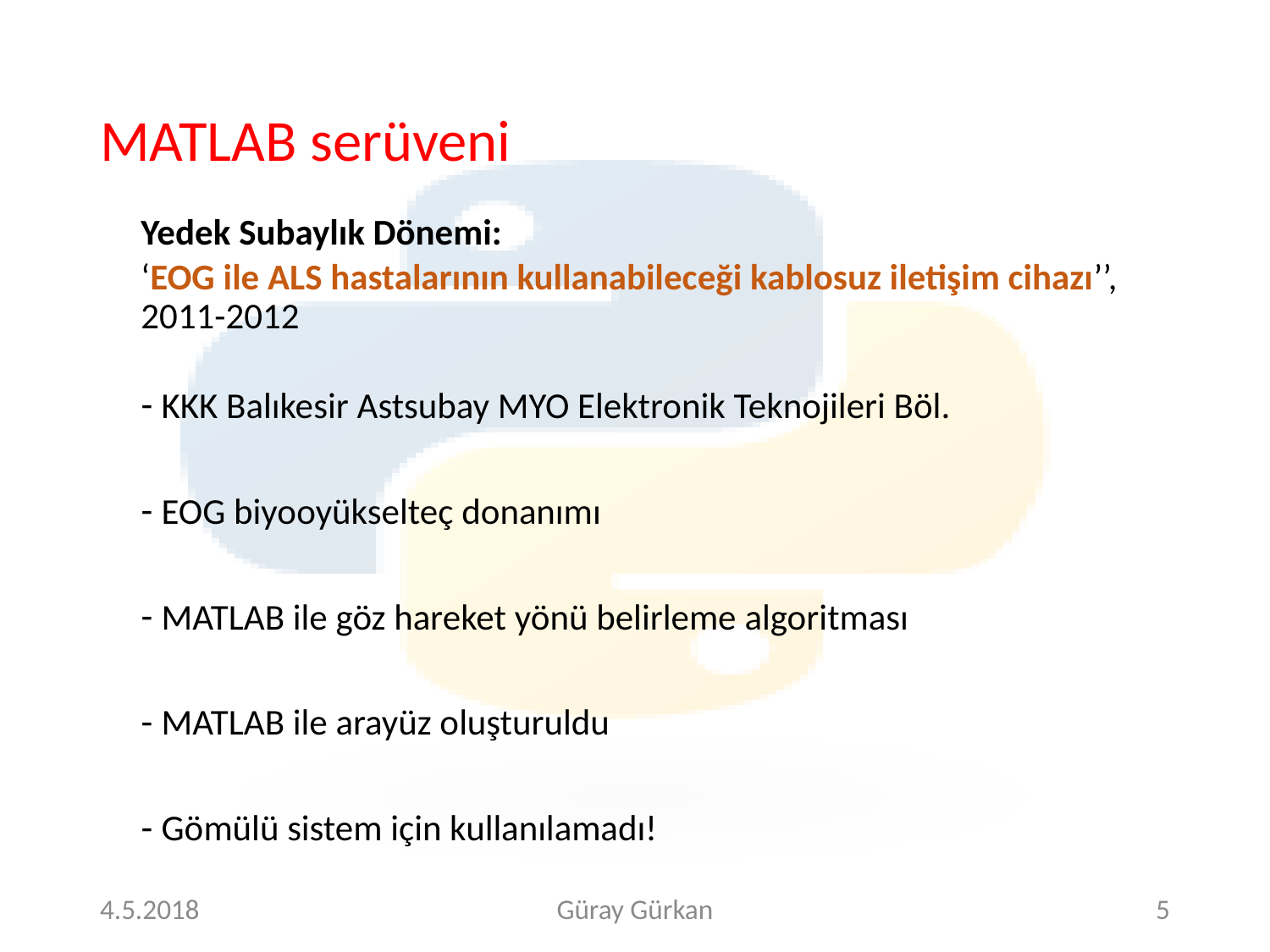

# MATLAB serüveni
Yedek Subaylık Dönemi:
	‘EOG ile ALS hastalarının kullanabileceği kablosuz iletişim cihazı’’, 2011-2012

KKK Balıkesir Astsubay MYO Elektronik Teknojileri Böl.

EOG biyooyükselteç donanımı

MATLAB ile göz hareket yönü belirleme algoritması

MATLAB ile arayüz oluşturuldu

Gömülü sistem için kullanılamadı!
4.5.2018
Güray Gürkan
5